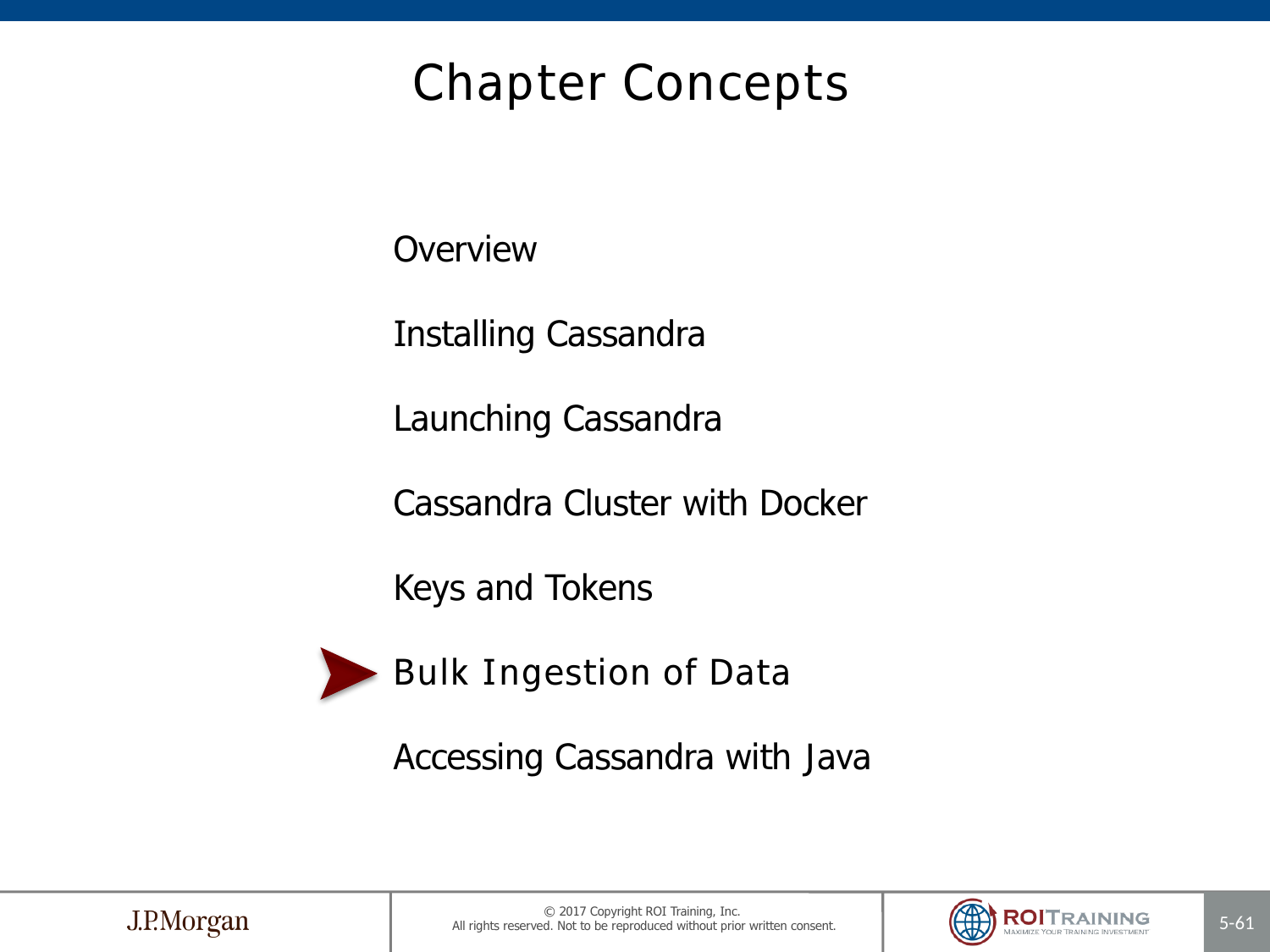

# Chapter Concepts
Overview
Installing Cassandra
Launching Cassandra
Cassandra Cluster with Docker
Keys and Tokens
Bulk Ingestion of Data
Accessing Cassandra with Java